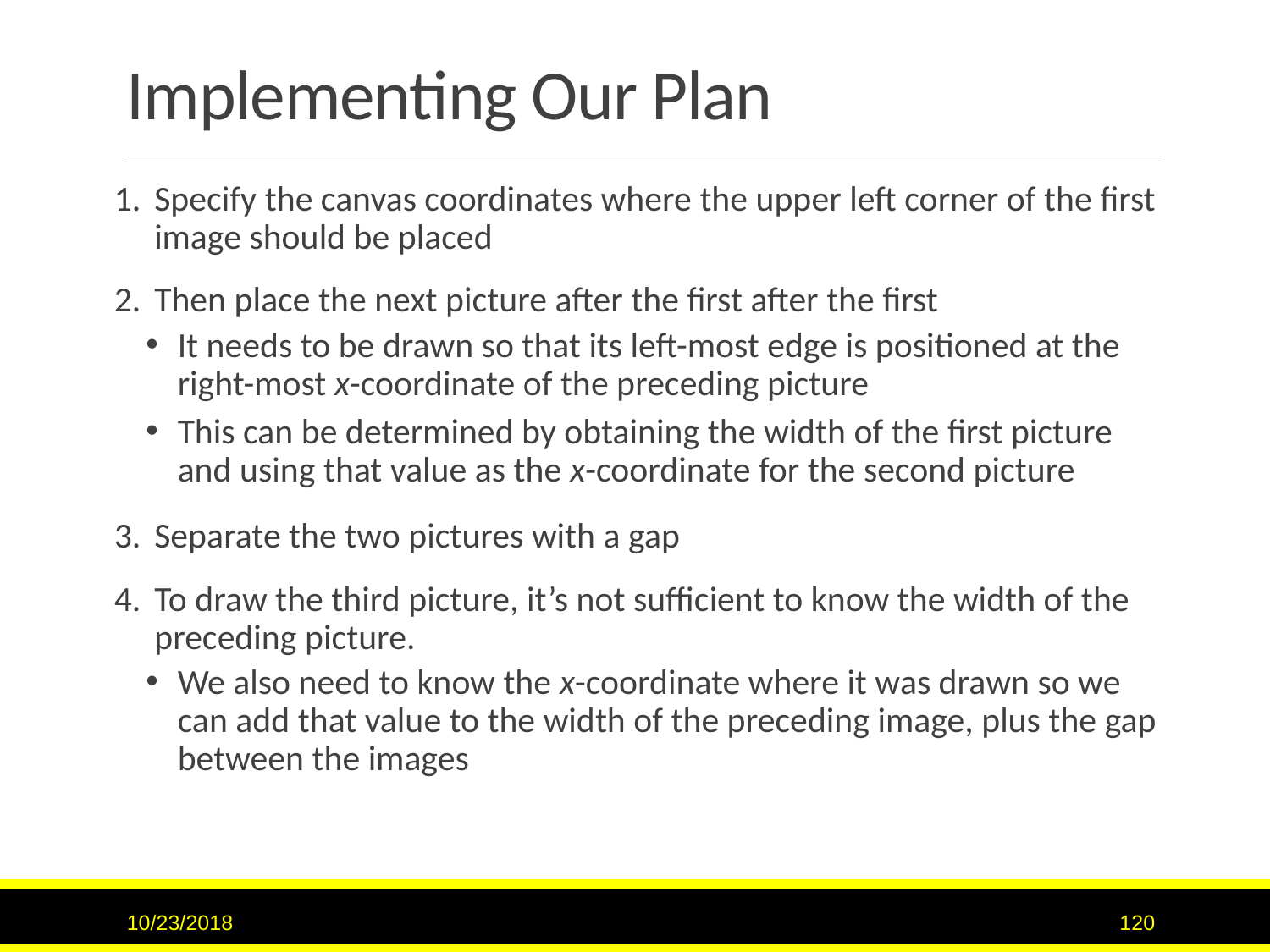

# Implementing Our Plan
Specify the canvas coordinates where the upper left corner of the first image should be placed
Then place the next picture after the first after the first
It needs to be drawn so that its left-most edge is positioned at the right-most x-coordinate of the preceding picture
This can be determined by obtaining the width of the first picture and using that value as the x-coordinate for the second picture
Separate the two pictures with a gap
To draw the third picture, it’s not sufficient to know the width of the preceding picture.
We also need to know the x-coordinate where it was drawn so we can add that value to the width of the preceding image, plus the gap between the images

10/23/2018
120